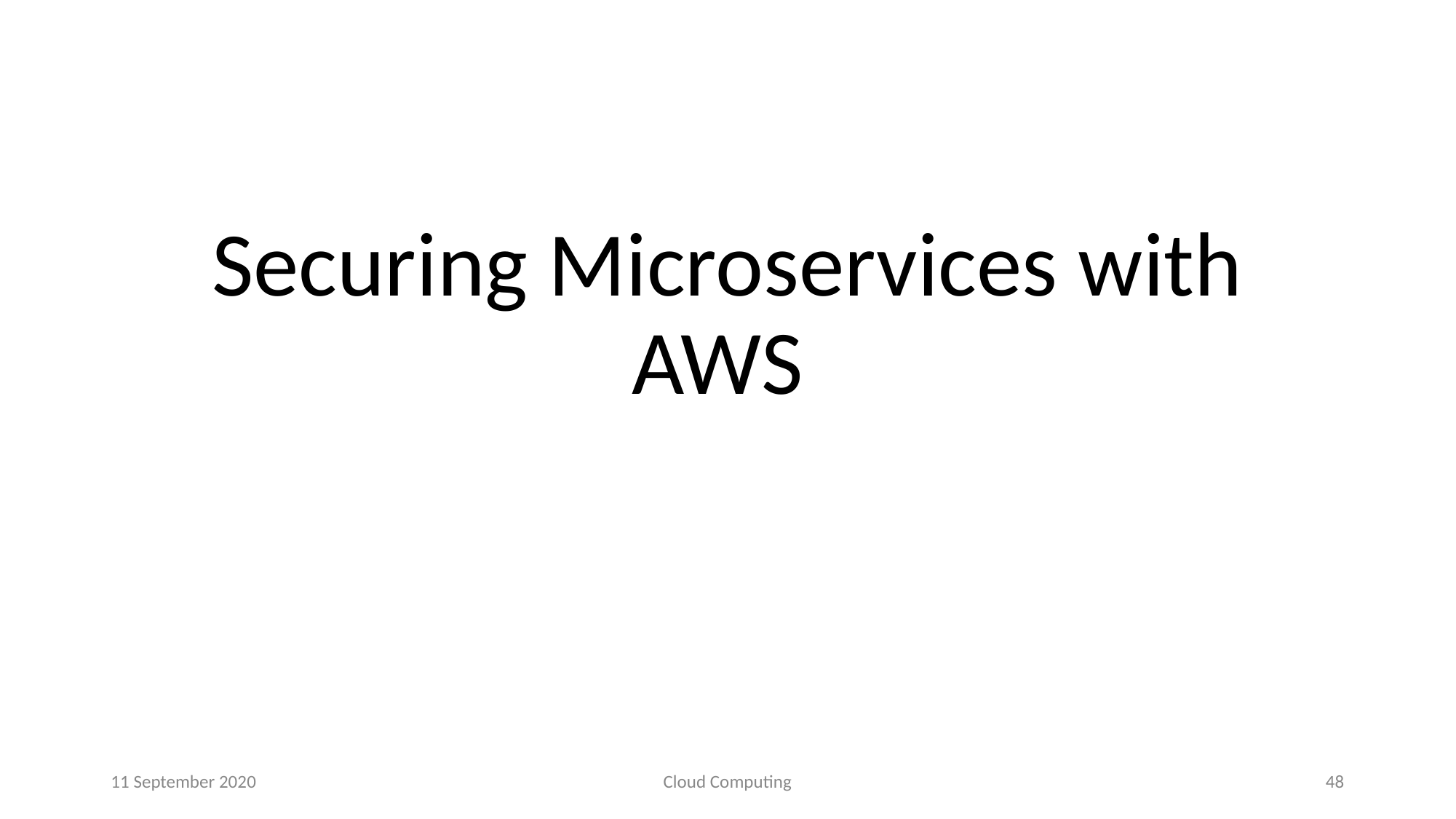

# Securing Microservices with AWS

11 September 2020
Cloud Computing
48